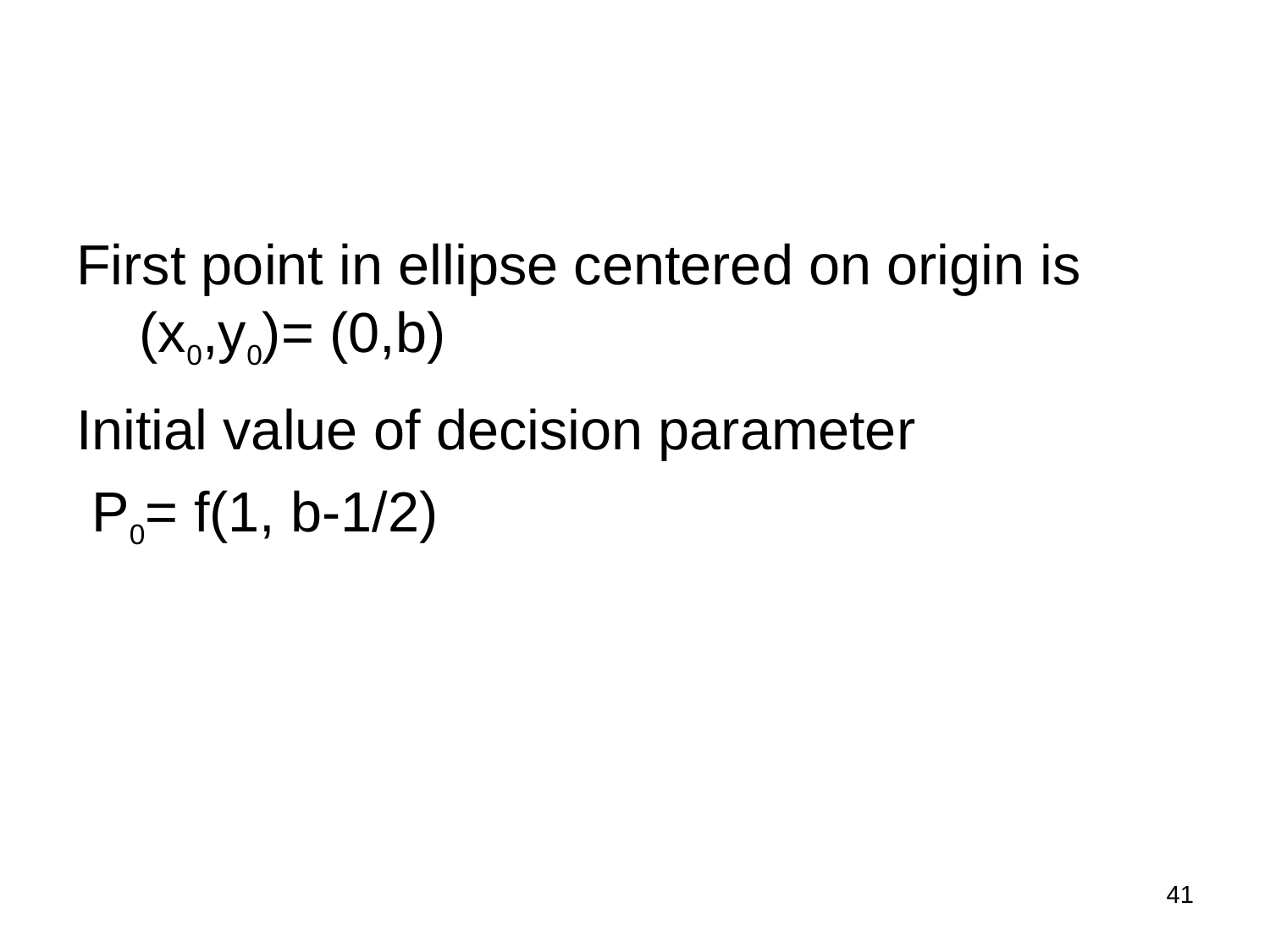

# First point in ellipse centered on origin is  (x0,y0)= (0,b)
Initial value of decision parameter  P0= f(1, b-1/2)
41